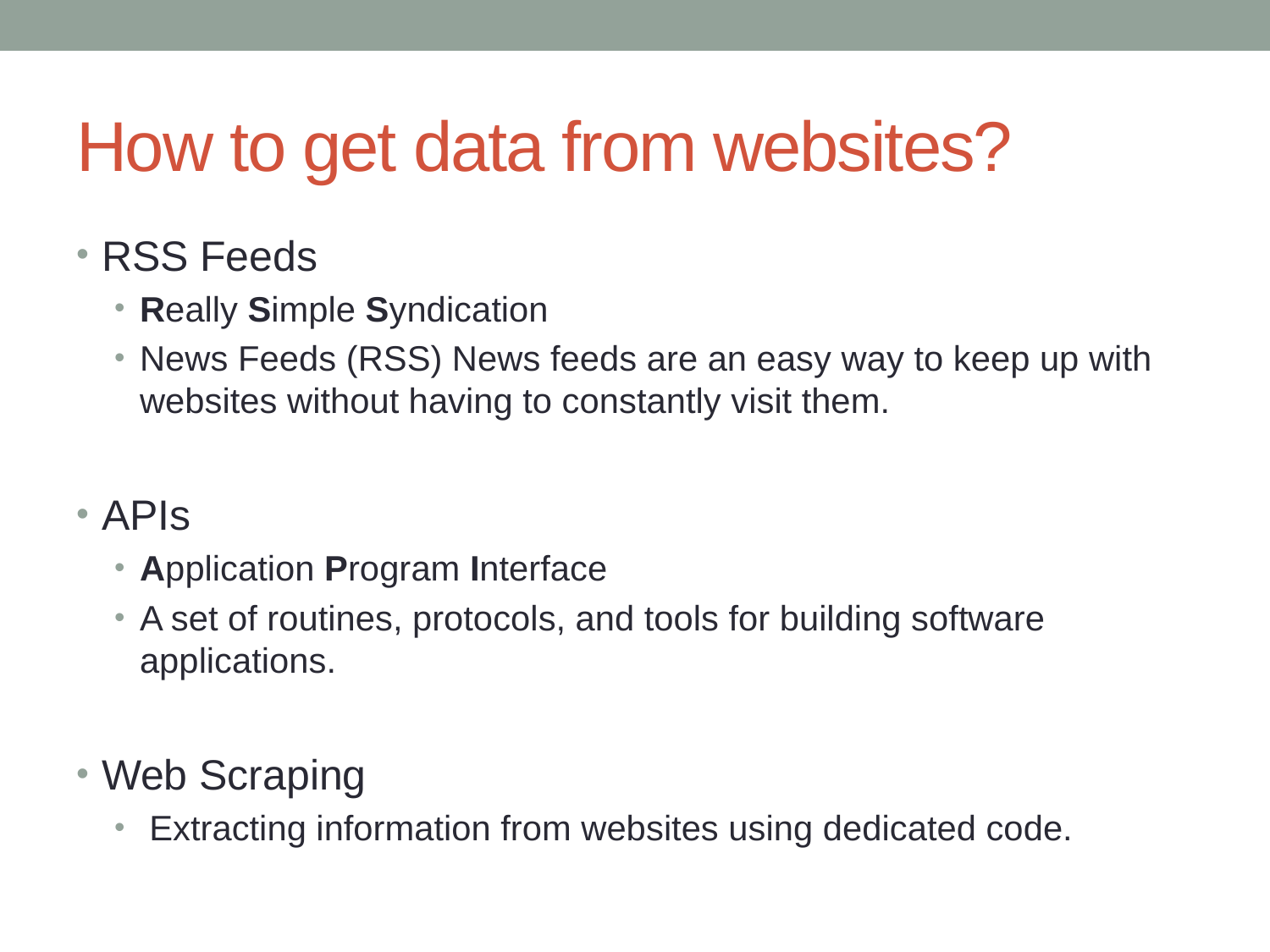

# How to get data from websites?
RSS Feeds
Really Simple Syndication
News Feeds (RSS) News feeds are an easy way to keep up with websites without having to constantly visit them.

APIs
Application Program Interface
A set of routines, protocols, and tools for building software applications.

Web Scraping
 Extracting information from websites using dedicated code.